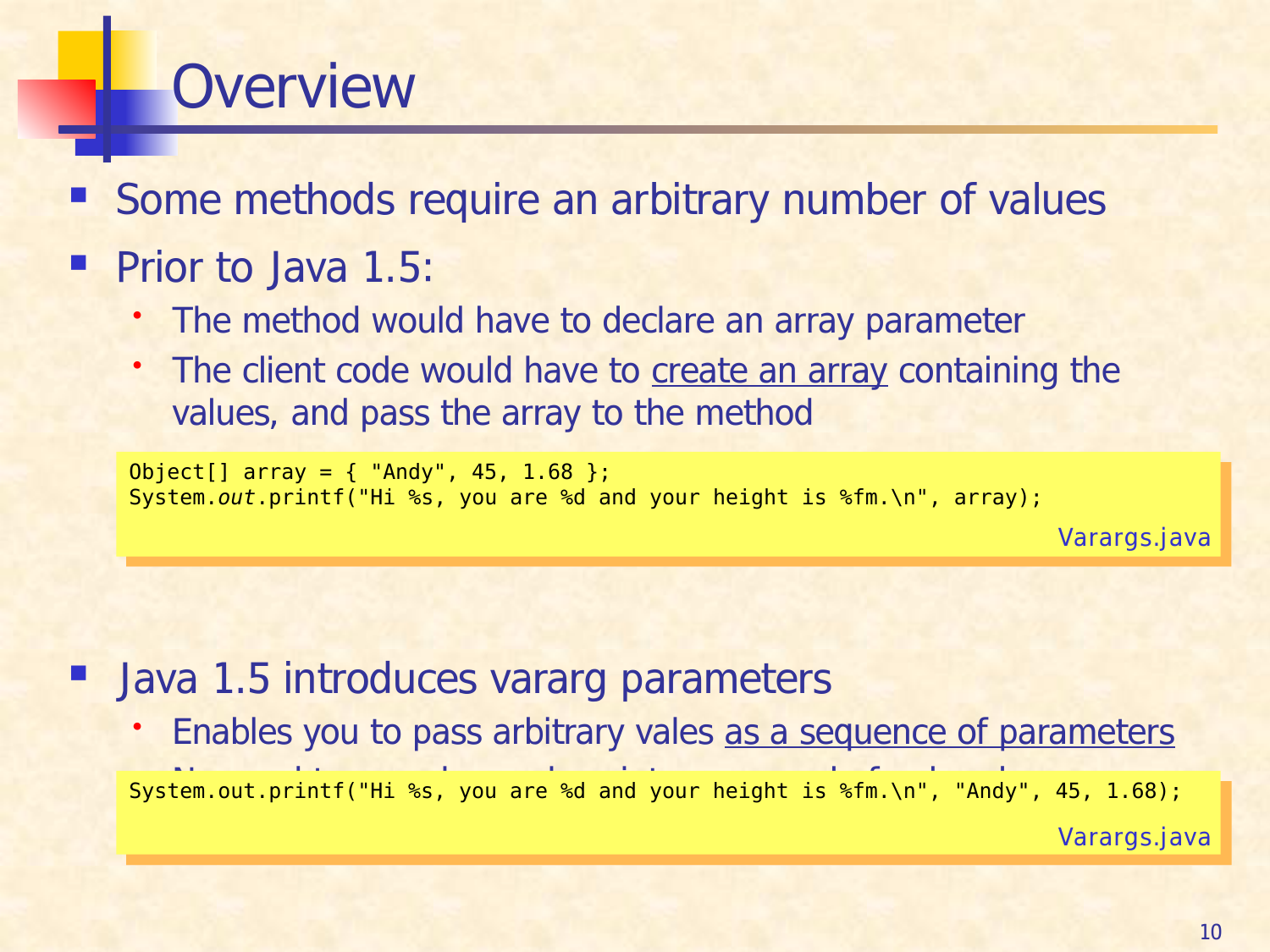

# Overview
Some methods require an arbitrary number of values
Prior to Java 1.5:
The method would have to declare an array parameter
The client code would have to create an array containing the values, and pass the array to the method

Java 1.5 introduces vararg parameters
Enables you to pass arbitrary vales as a sequence of parameters
No need to parcel-up values into an array beforehand
Object[] array = { "Andy", 45, 1.68 };
System.out.printf("Hi %s, you are %d and your height is %fm.\n", array);
Varargs.java
System.out.printf("Hi %s, you are %d and your height is %fm.\n", "Andy", 45, 1.68);
Varargs.java
10